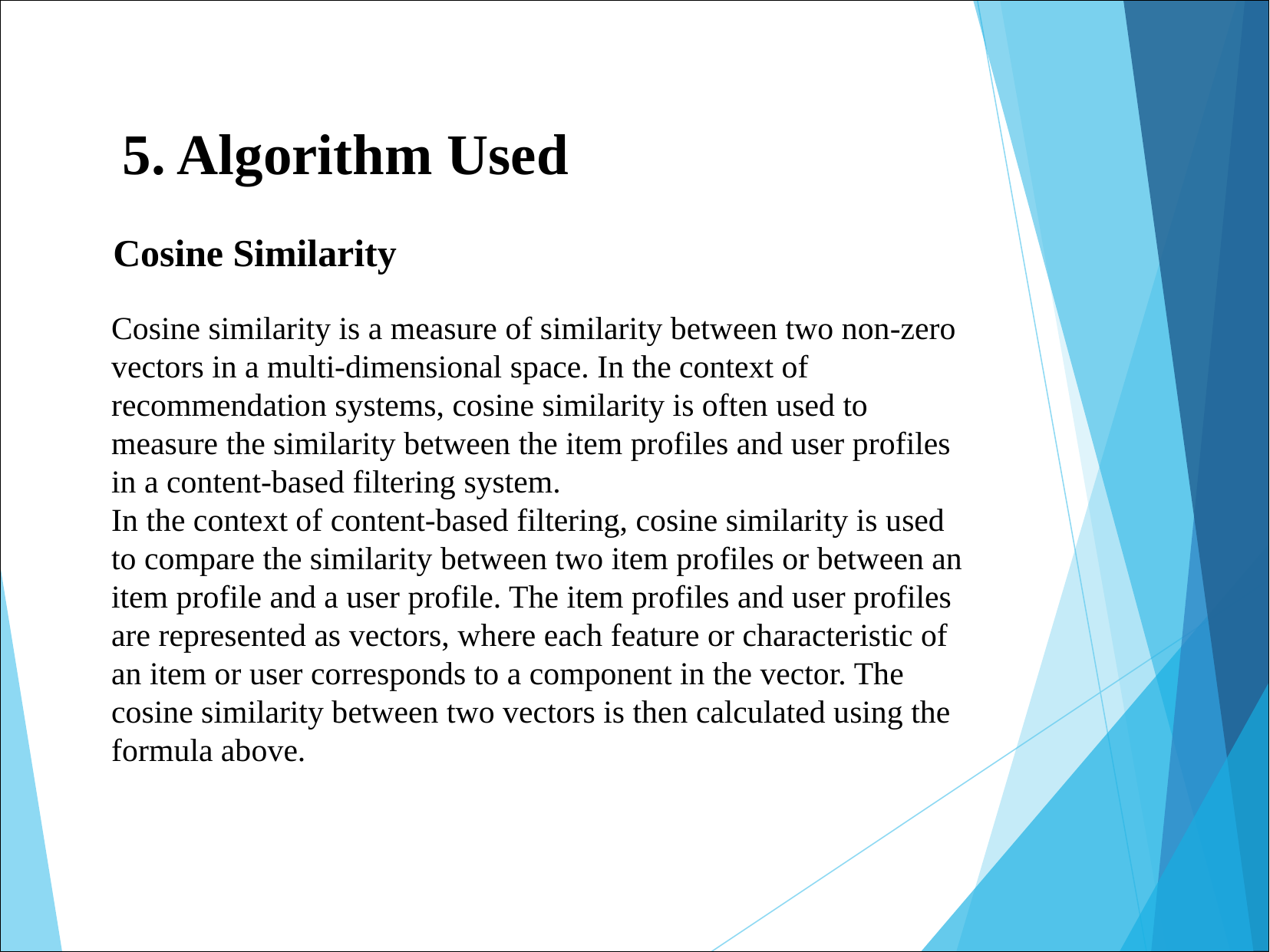

5. Algorithm Used
# Cosine Similarity
Cosine similarity is a measure of similarity between two non-zero vectors in a multi-dimensional space. In the context of recommendation systems, cosine similarity is often used to measure the similarity between the item profiles and user profiles in a content-based filtering system.
In the context of content-based filtering, cosine similarity is used to compare the similarity between two item profiles or between an item profile and a user profile. The item profiles and user profiles are represented as vectors, where each feature or characteristic of an item or user corresponds to a component in the vector. The cosine similarity between two vectors is then calculated using the formula above.